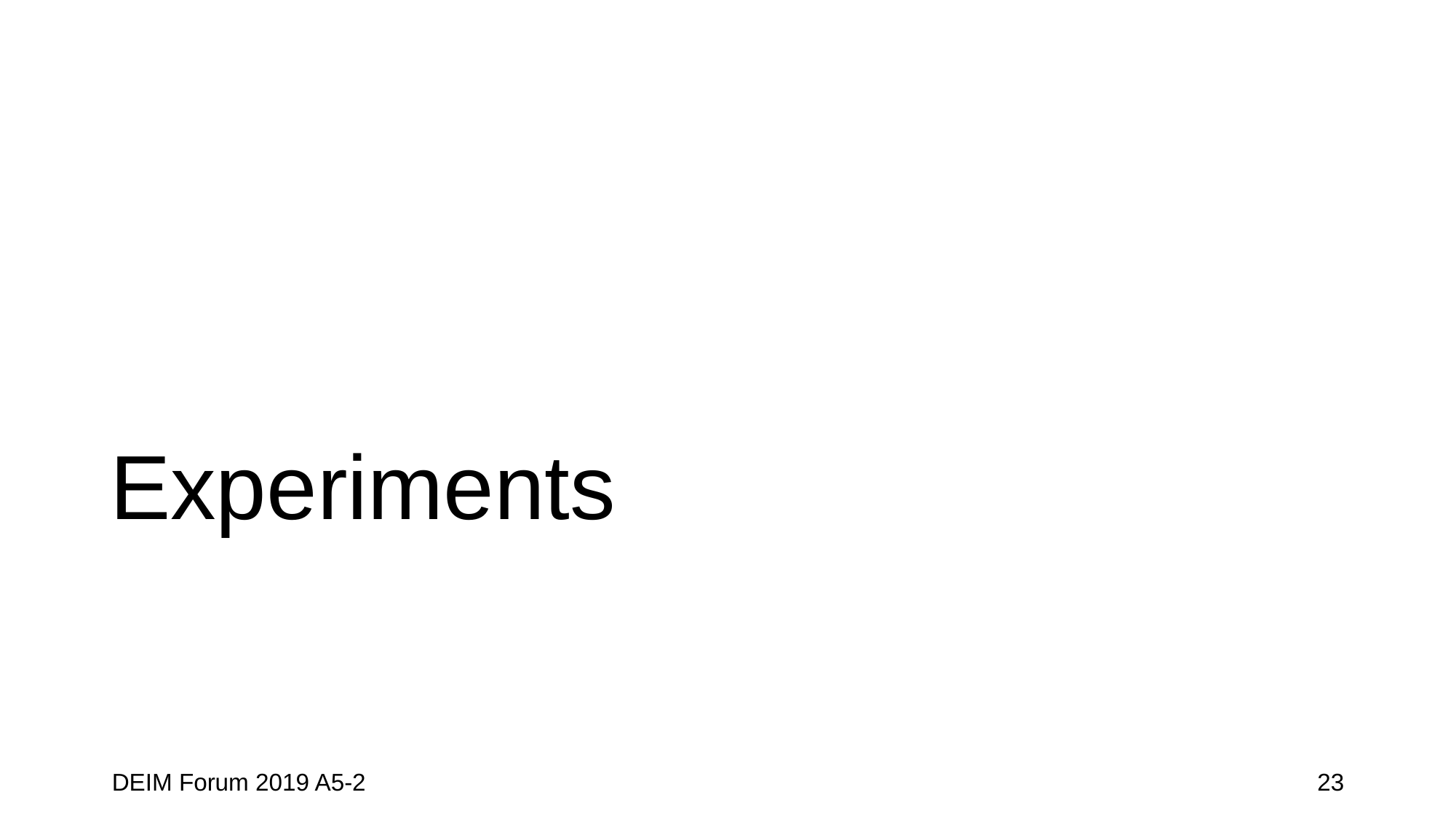

# Experiments

DEIM Forum 2019 A5-2
23